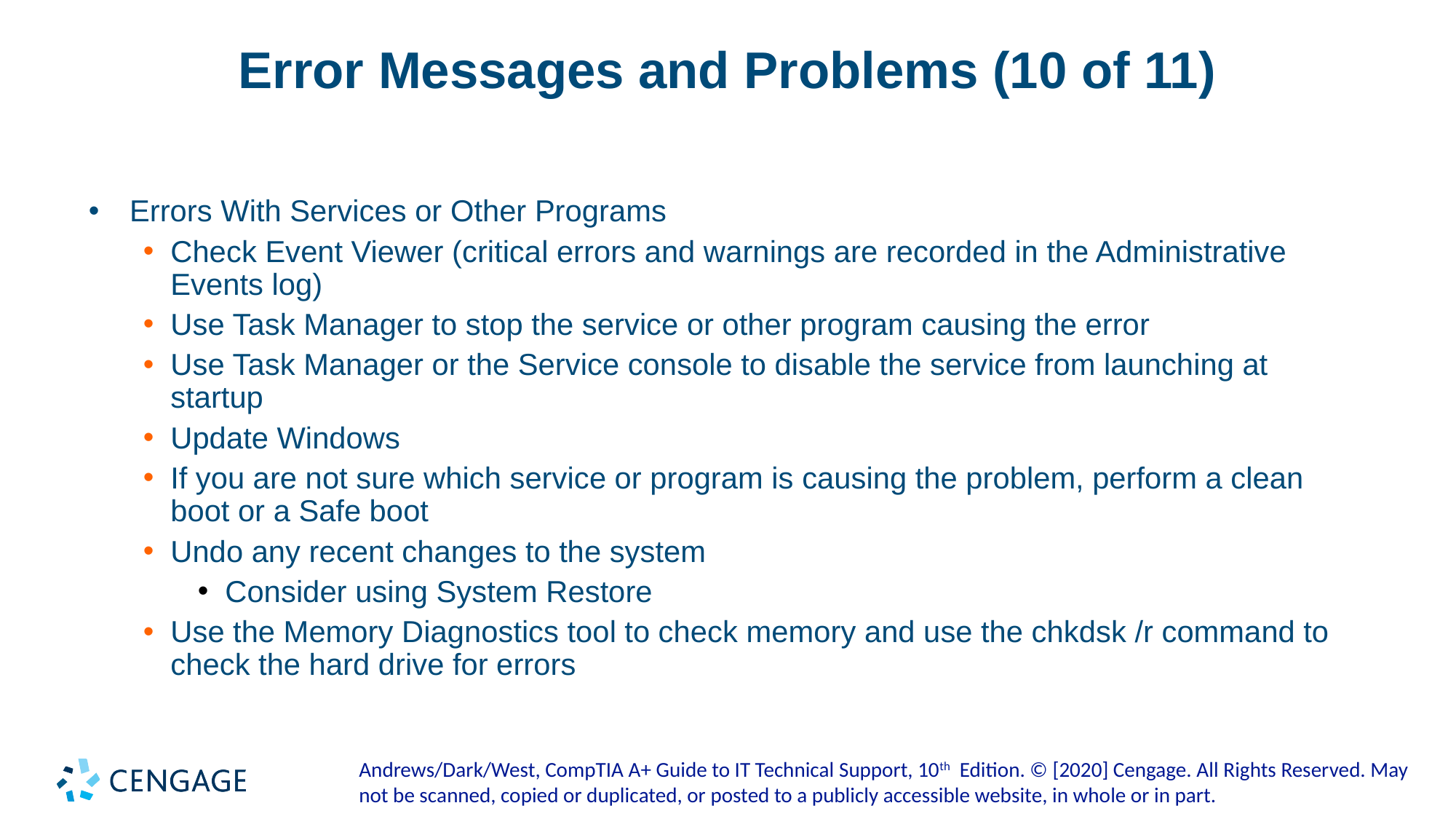

# Error Messages and Problems (10 of 11)
Errors With Services or Other Programs
Check Event Viewer (critical errors and warnings are recorded in the Administrative Events log)
Use Task Manager to stop the service or other program causing the error
Use Task Manager or the Service console to disable the service from launching at startup
Update Windows
If you are not sure which service or program is causing the problem, perform a clean boot or a Safe boot
Undo any recent changes to the system
Consider using System Restore
Use the Memory Diagnostics tool to check memory and use the chkdsk /r command to check the hard drive for errors